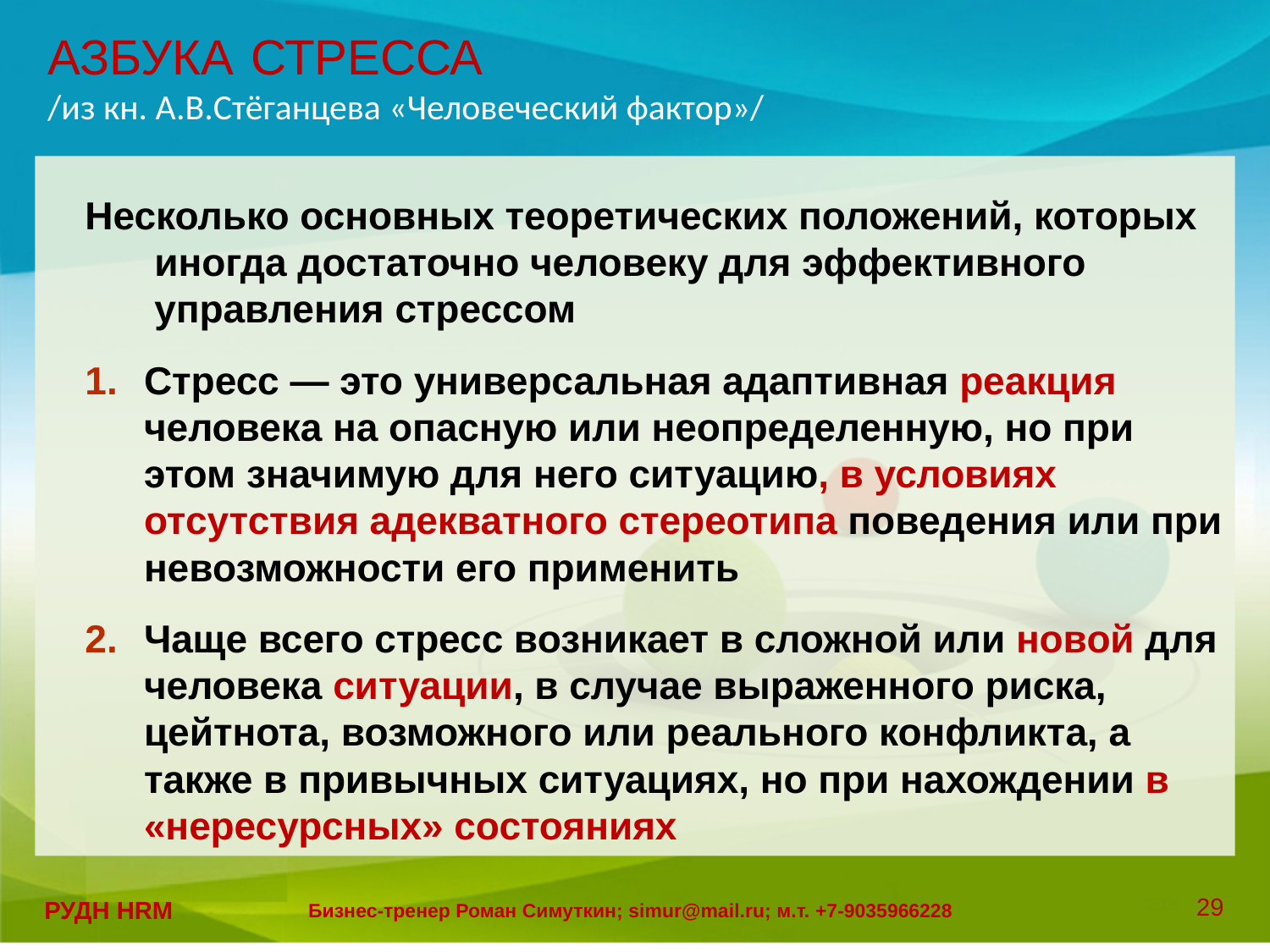

# АЗБУКА СТРЕССА /из кн. А.В.Стёганцева «Человеческий фактор»/
Несколько основных теоретических положений, которых иногда достаточно человеку для эффективного управления стрессом
Стресс ― это универсальная адаптивная реакция человека на опасную или неопределенную, но при этом значимую для него ситуацию, в условиях отсутствия адекватного стереотипа поведения или при невозможности его применить
Чаще всего стресс возникает в сложной или новой для человека ситуации, в случае выраженного риска, цейтнота, возможного или реального конфликта, а также в привычных ситуациях, но при нахождении в «нересурсных» состояниях
29
РУДН HRM
Бизнес-тренер Роман Симуткин; simur@mail.ru; м.т. +7-9035966228